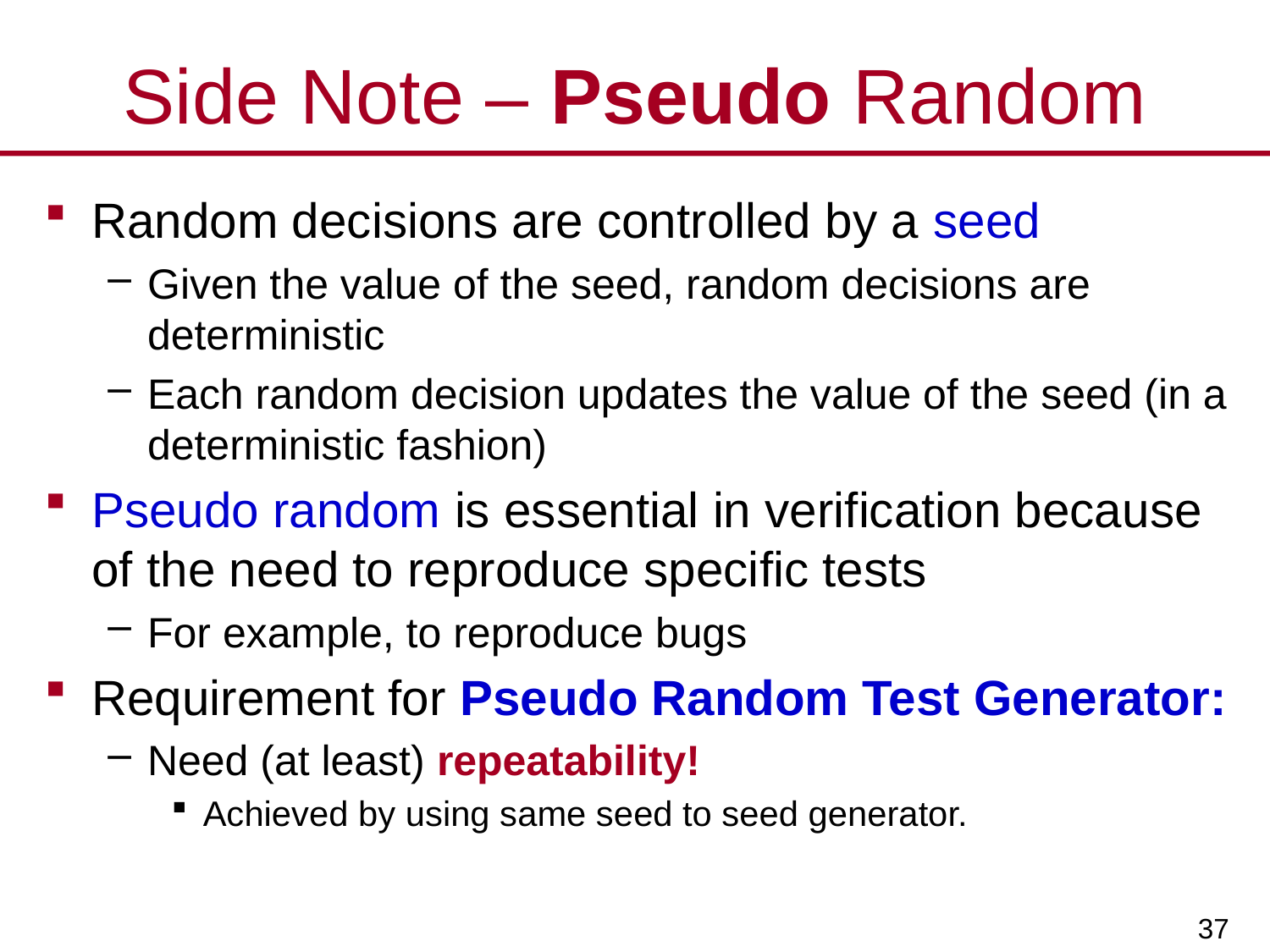

# Side Note – Pseudo Random
Random decisions are controlled by a seed
Given the value of the seed, random decisions are deterministic
Each random decision updates the value of the seed (in a deterministic fashion)
Pseudo random is essential in verification because of the need to reproduce specific tests
For example, to reproduce bugs
Requirement for Pseudo Random Test Generator:
Need (at least) repeatability!
Achieved by using same seed to seed generator.